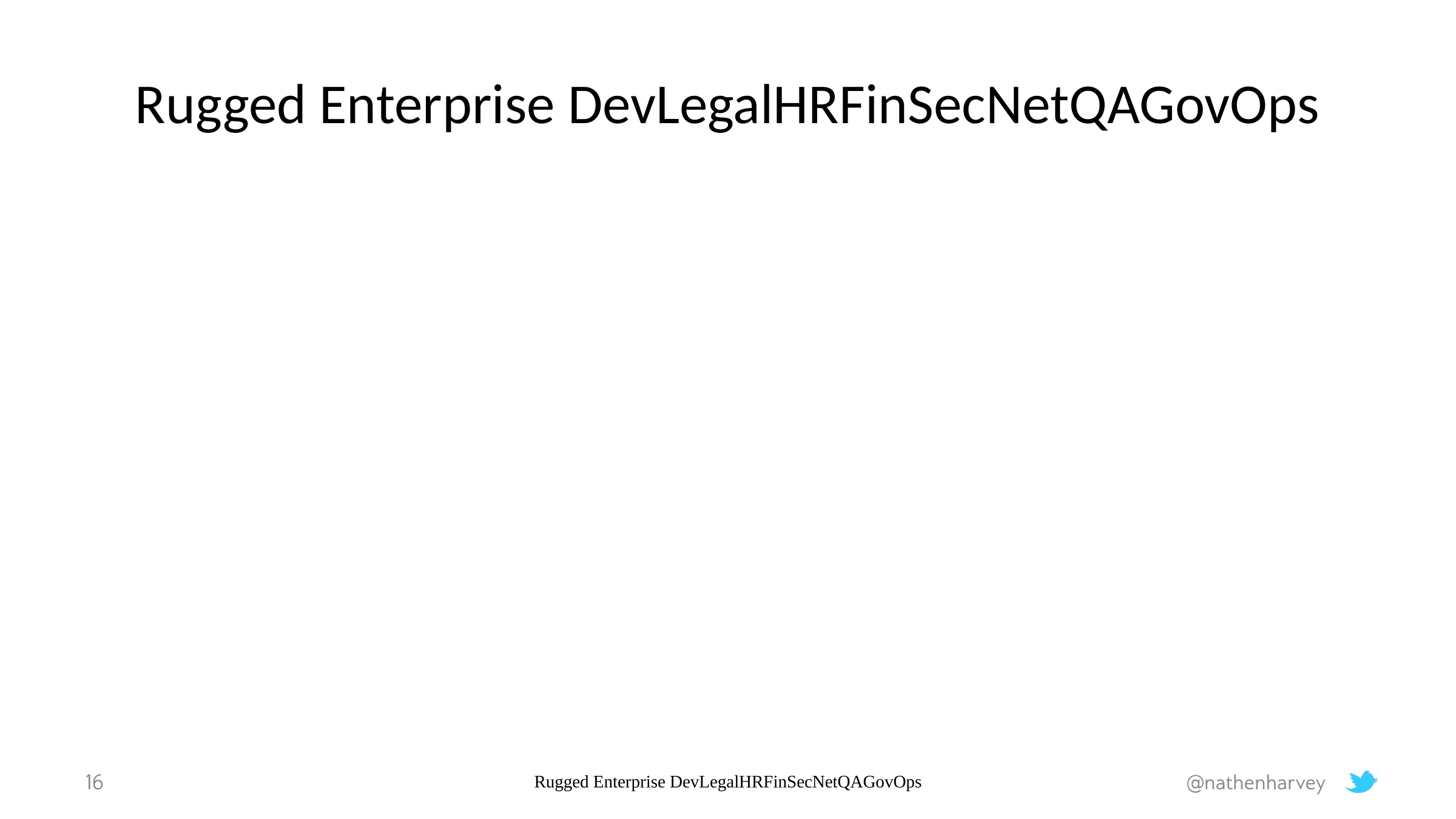

# Rugged Enterprise DevLegalHRFinSecNetQAGovOps

16
Rugged Enterprise DevLegalHRFinSecNetQAGovOps
@nathenharvey